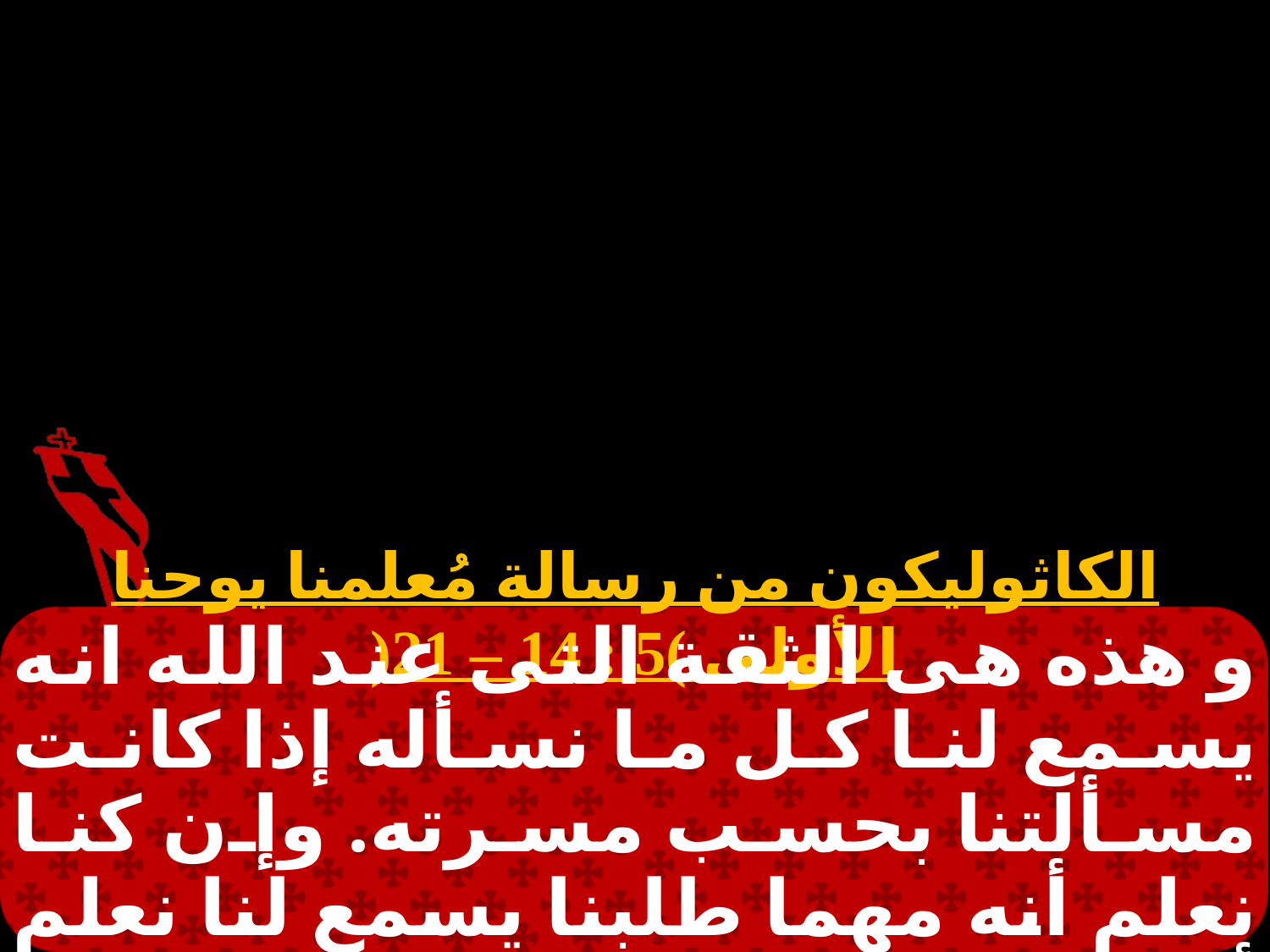

الكاثوليكون من رسالة مُعلمنا يوحنا الأولى )5 : 14 – 21(
و هذه هى الثقة التى عند الله انه يسمع لنا كل ما نسأله إذا كانت مسألتنا بحسب مسرته. وإن كنا نعلم أنه مهما طلبنا يسمع لنا نعلم أن لنا الطلبات التى طلبناها منه. و إن رأى أحدٌ أخاه قد ارتكب